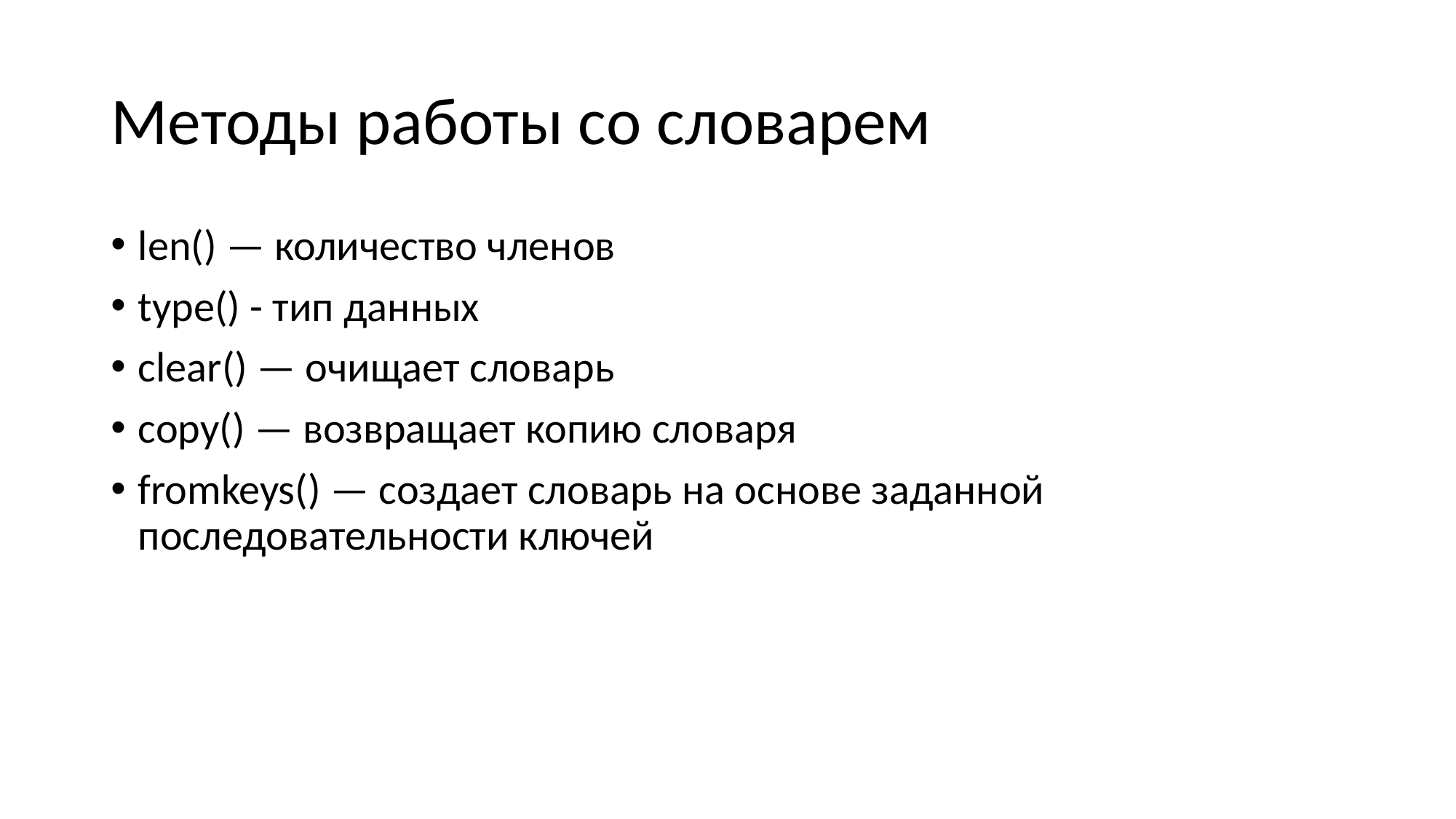

# Методы работы со словарем
len() — количество членов
type() - тип данных
clear() — очищает словарь
copy() — возвращает копию словаря
fromkeys() — создает словарь на основе заданной последовательности ключей